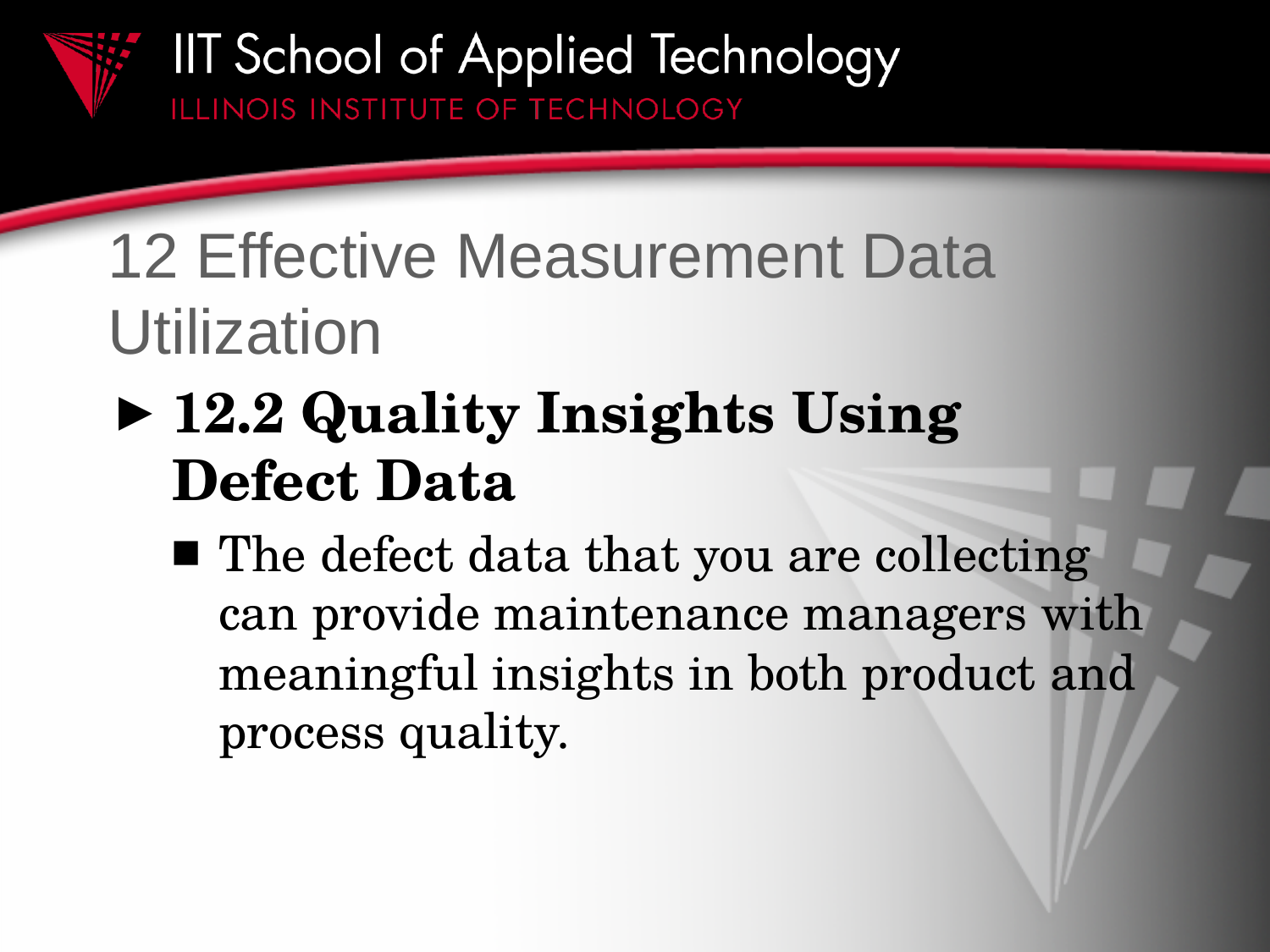

# 12 Effective Measurement Data Utilization
12.2 Quality Insights Using Defect Data
The defect data that you are collecting can provide maintenance managers with meaningful insights in both product and process quality.